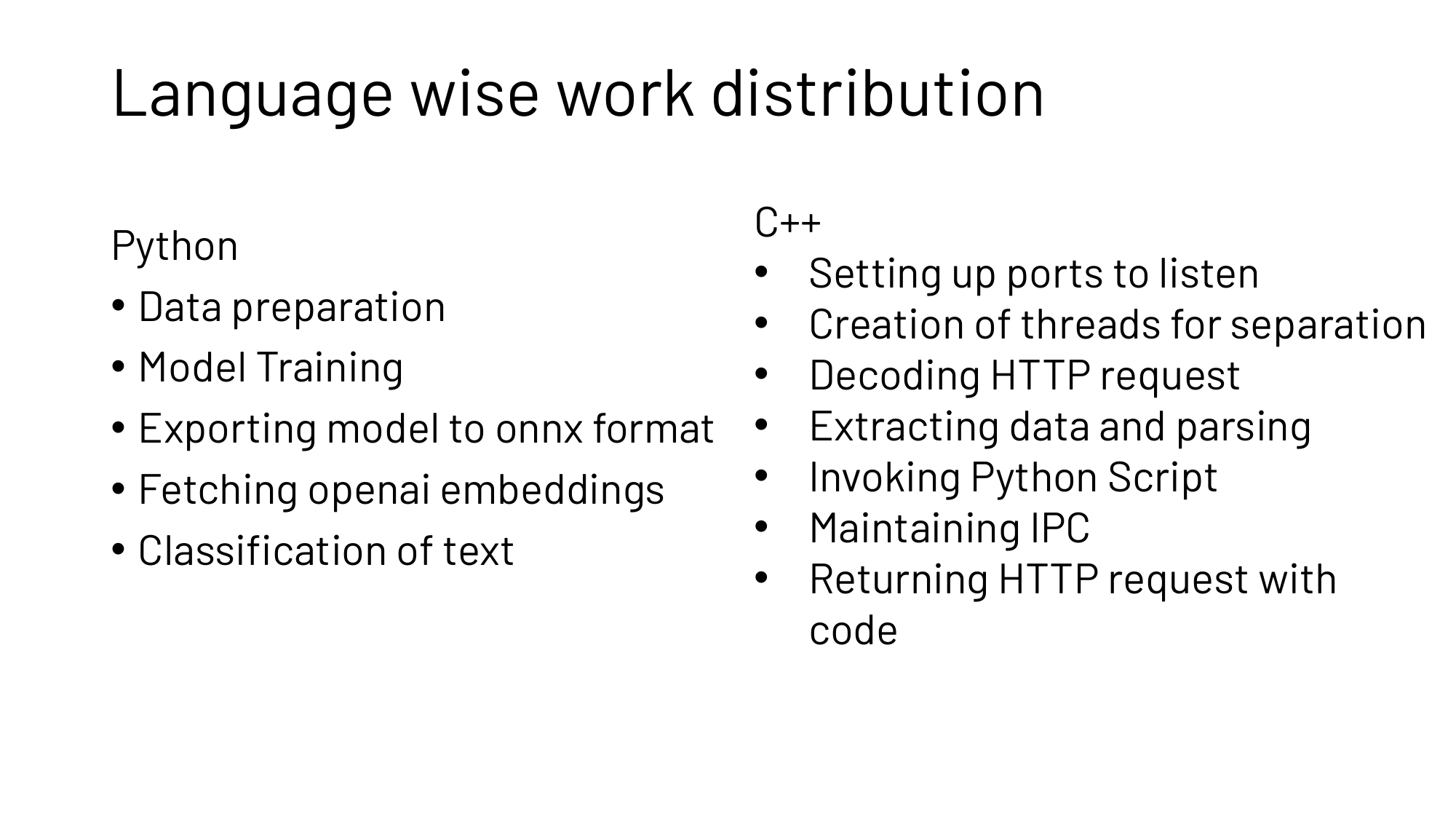

# Language wise work distribution
C++
Setting up ports to listen
Creation of threads for separation
Decoding HTTP request
Extracting data and parsing
Invoking Python Script
Maintaining IPC
Returning HTTP request with code
Python
Data preparation
Model Training
Exporting model to onnx format
Fetching openai embeddings
Classification of text